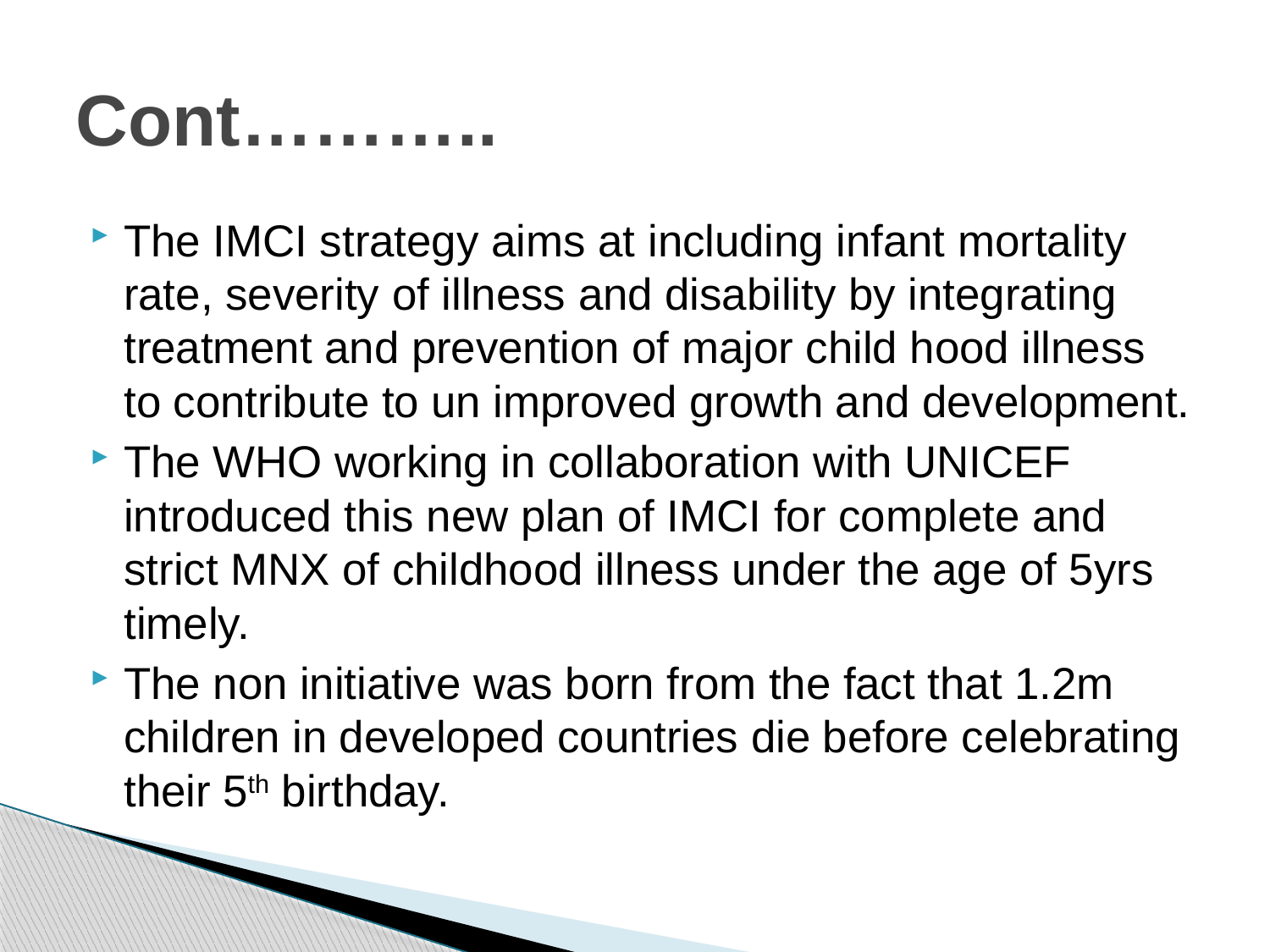

# Cont………..
The IMCI strategy aims at including infant mortality rate, severity of illness and disability by integrating treatment and prevention of major child hood illness to contribute to un improved growth and development.
The WHO working in collaboration with UNICEF introduced this new plan of IMCI for complete and strict MNX of childhood illness under the age of 5yrs timely.
The non initiative was born from the fact that 1.2m children in developed countries die before celebrating their 5th birthday.